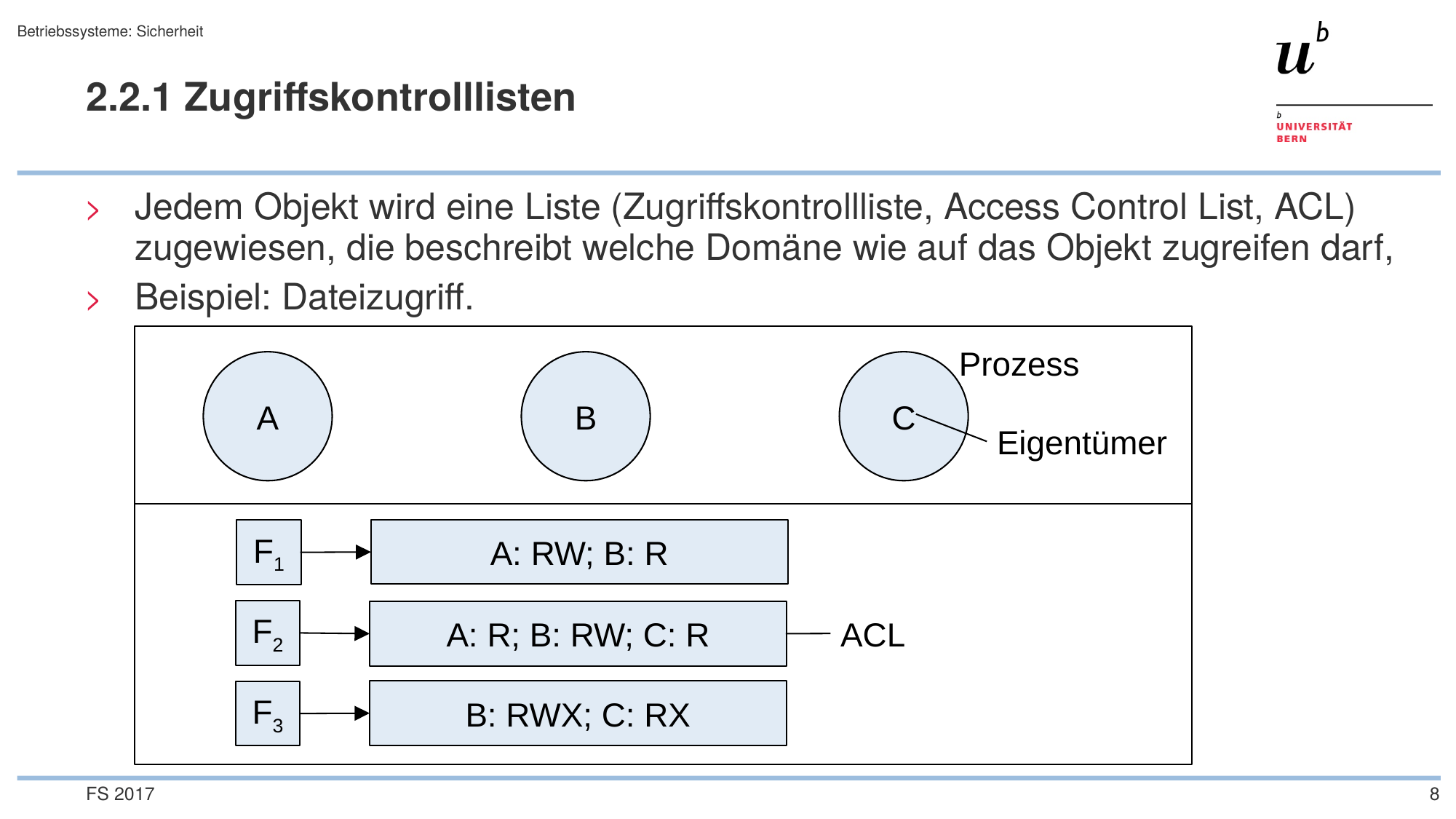

Betriebssysteme: Sicherheit
# 2.2.1 Zugriffskontrolllisten
Jedem Objekt wird eine Liste (Zugriffskontrollliste, Access Control List, ACL) zugewiesen, die beschreibt welche Domäne wie auf das Objekt zugreifen darf,
Beispiel: Dateizugriff.

Prozess
A
B
C
Eigentümer

A: RW; B: R
F1
F2
A: R; B: RW; C: R
ACL
B: RWX; C: RX
F3
FS 2017
8